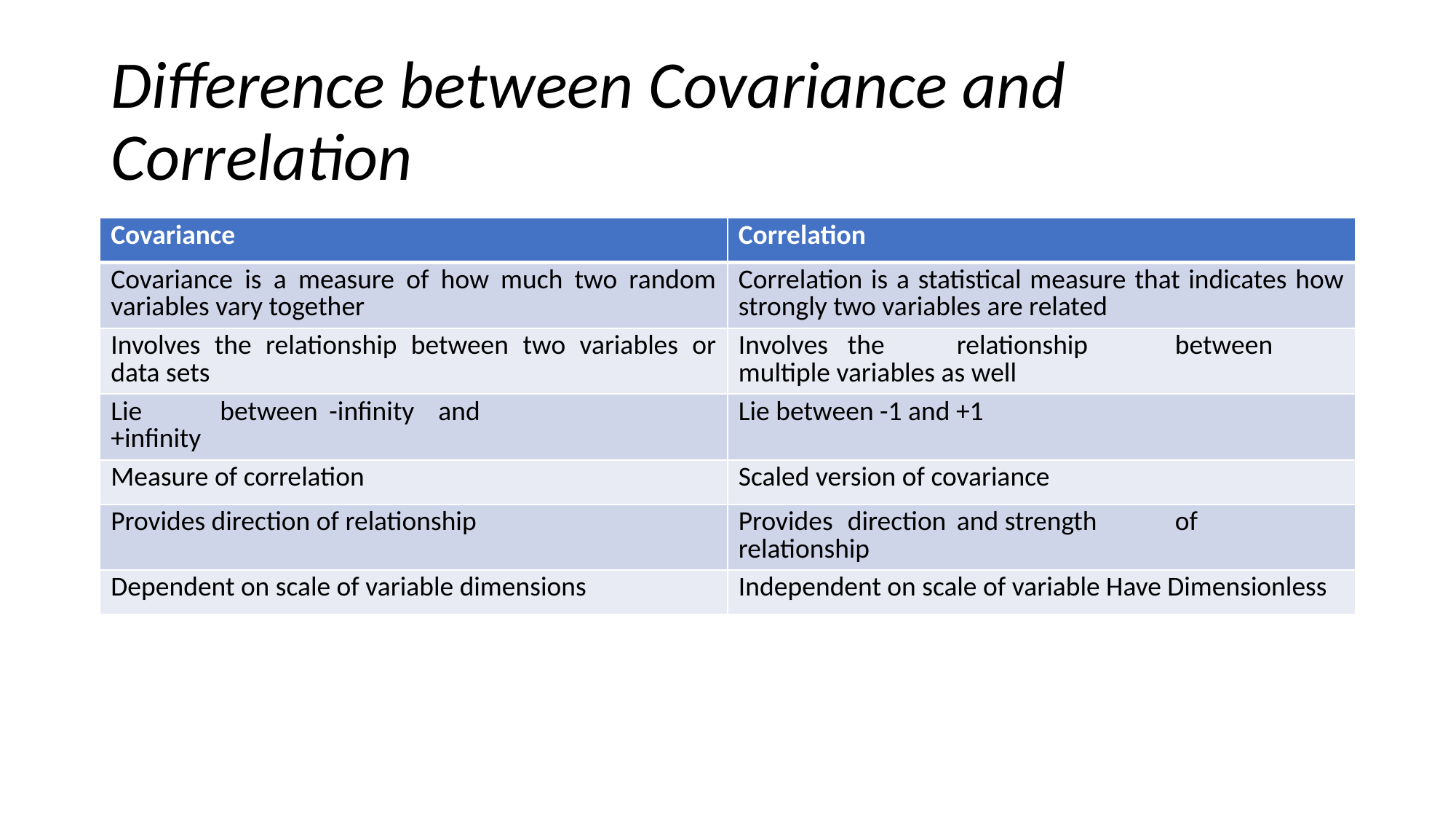

# Difference between Covariance and Correlation
| Covariance | Correlation |
| --- | --- |
| Covariance is a measure of how much two random variables vary together | Correlation is a statistical measure that indicates how strongly two variables are related |
| Involves the relationship between two variables or data sets | Involves the relationship between multiple variables as well |
| Lie between -infinity and +infinity | Lie between -1 and +1 |
| Measure of correlation | Scaled version of covariance |
| Provides direction of relationship | Provides direction and strength of relationship |
| Dependent on scale of variable dimensions | Independent on scale of variable Have Dimensionless |